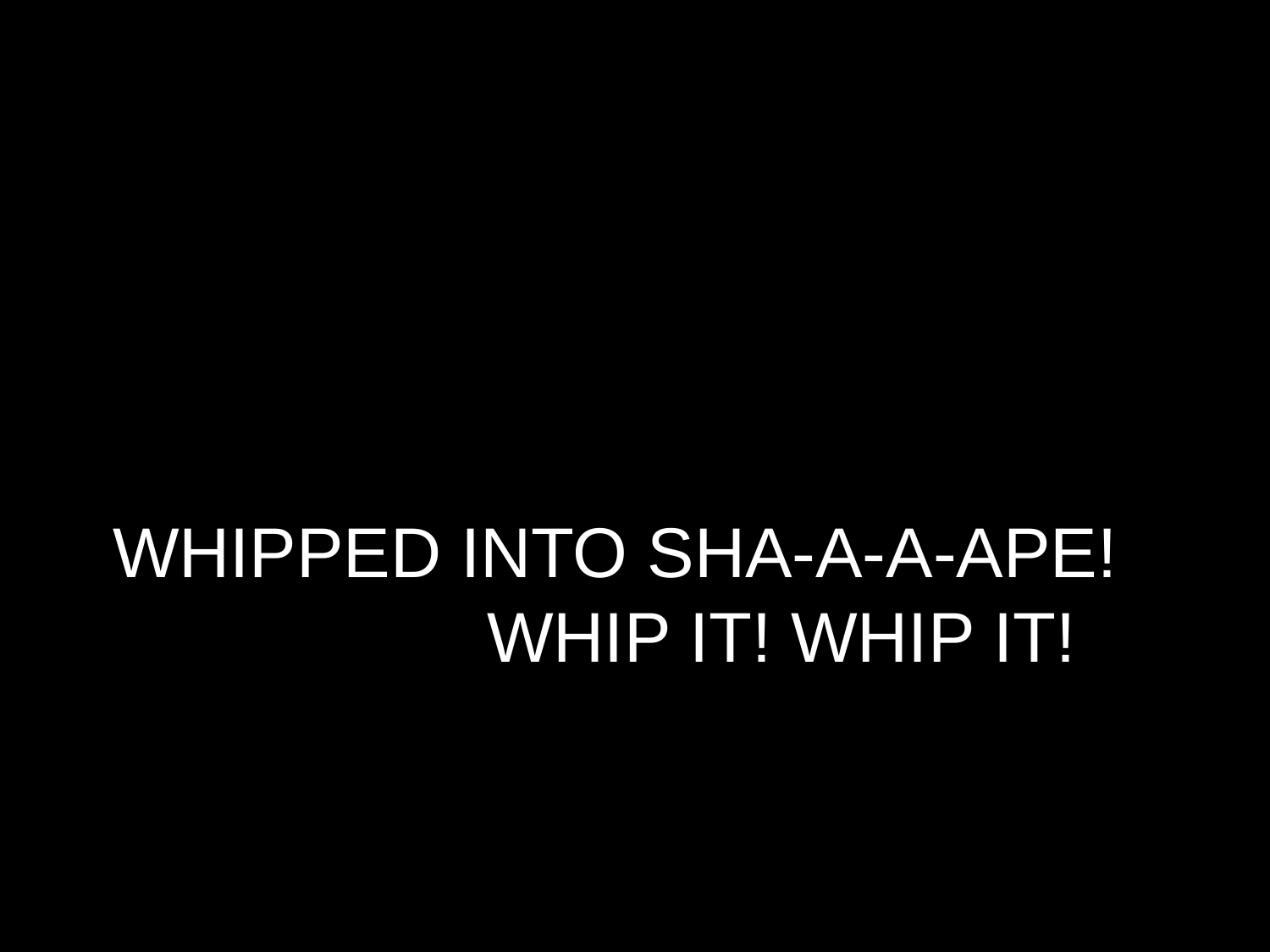

# WHIPPED INTO SHA-A-A-APE!                  WHIP IT! WHIP IT!